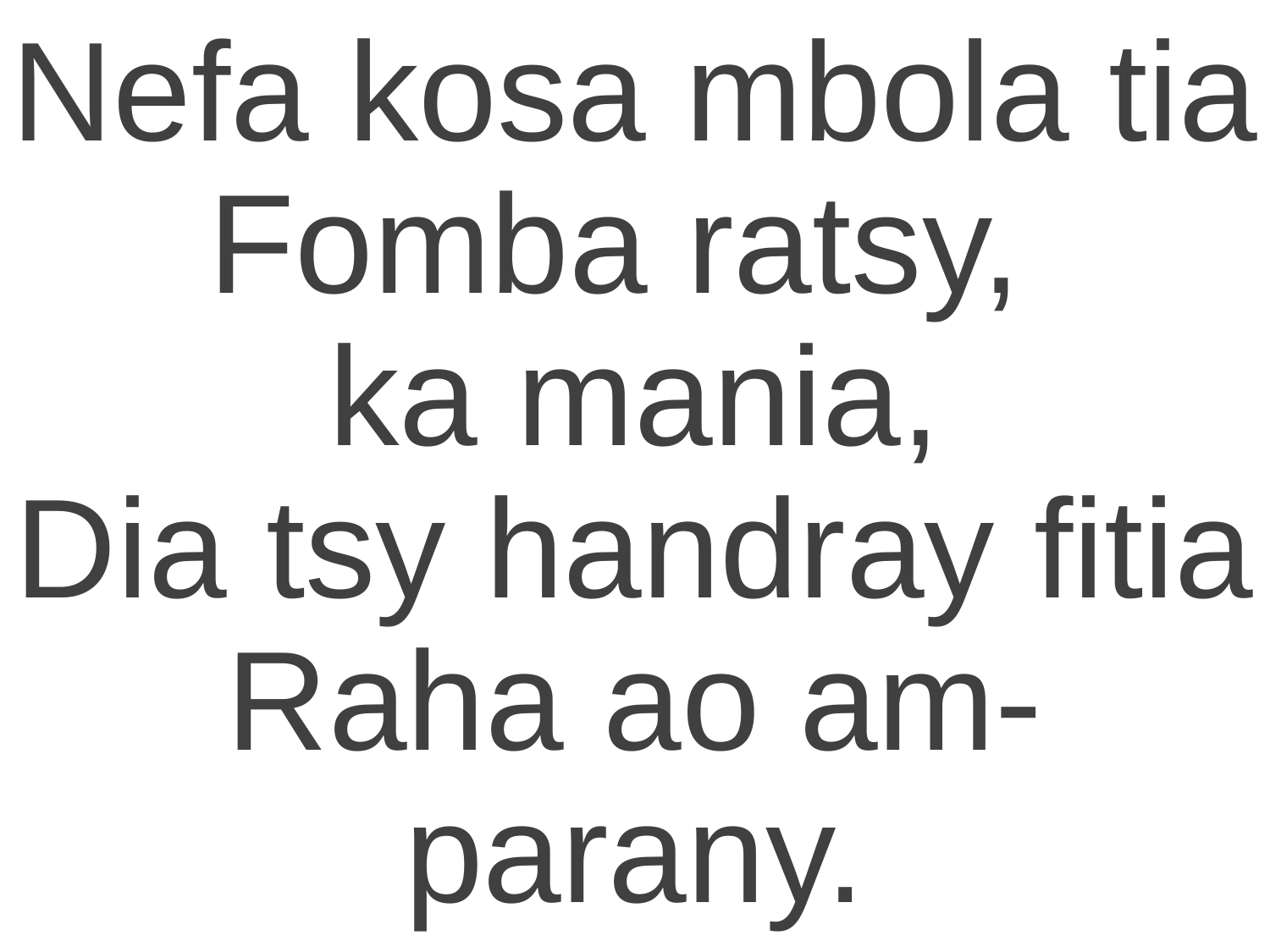

Nefa kosa mbola tia
Fomba ratsy,
ka mania,
Dia tsy handray fitia
Raha ao am-parany.